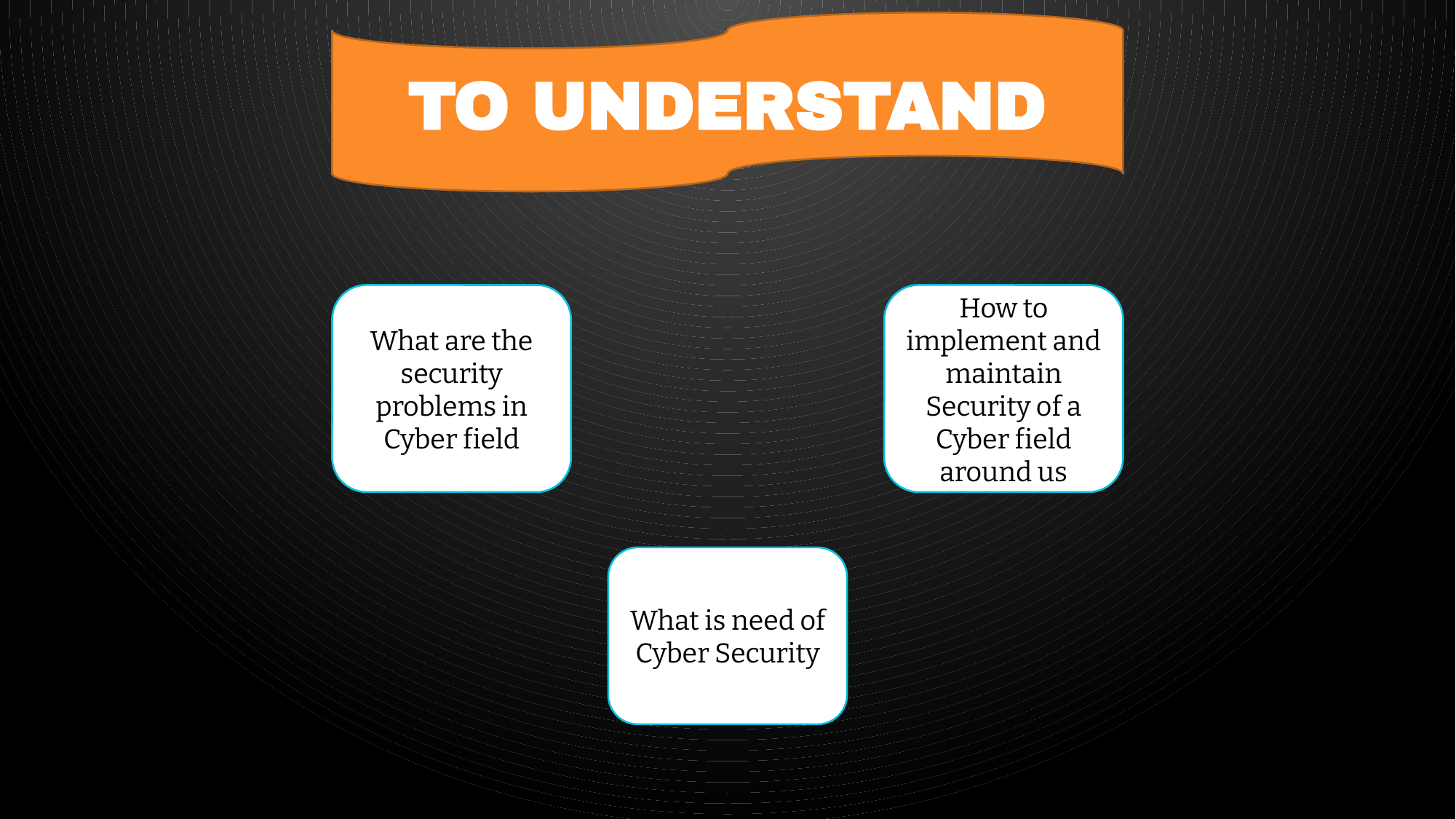

TO UNDERSTAND
How to implement and maintain Security of a Cyber field around us
What are the security problems in Cyber field
What is need of Cyber Security